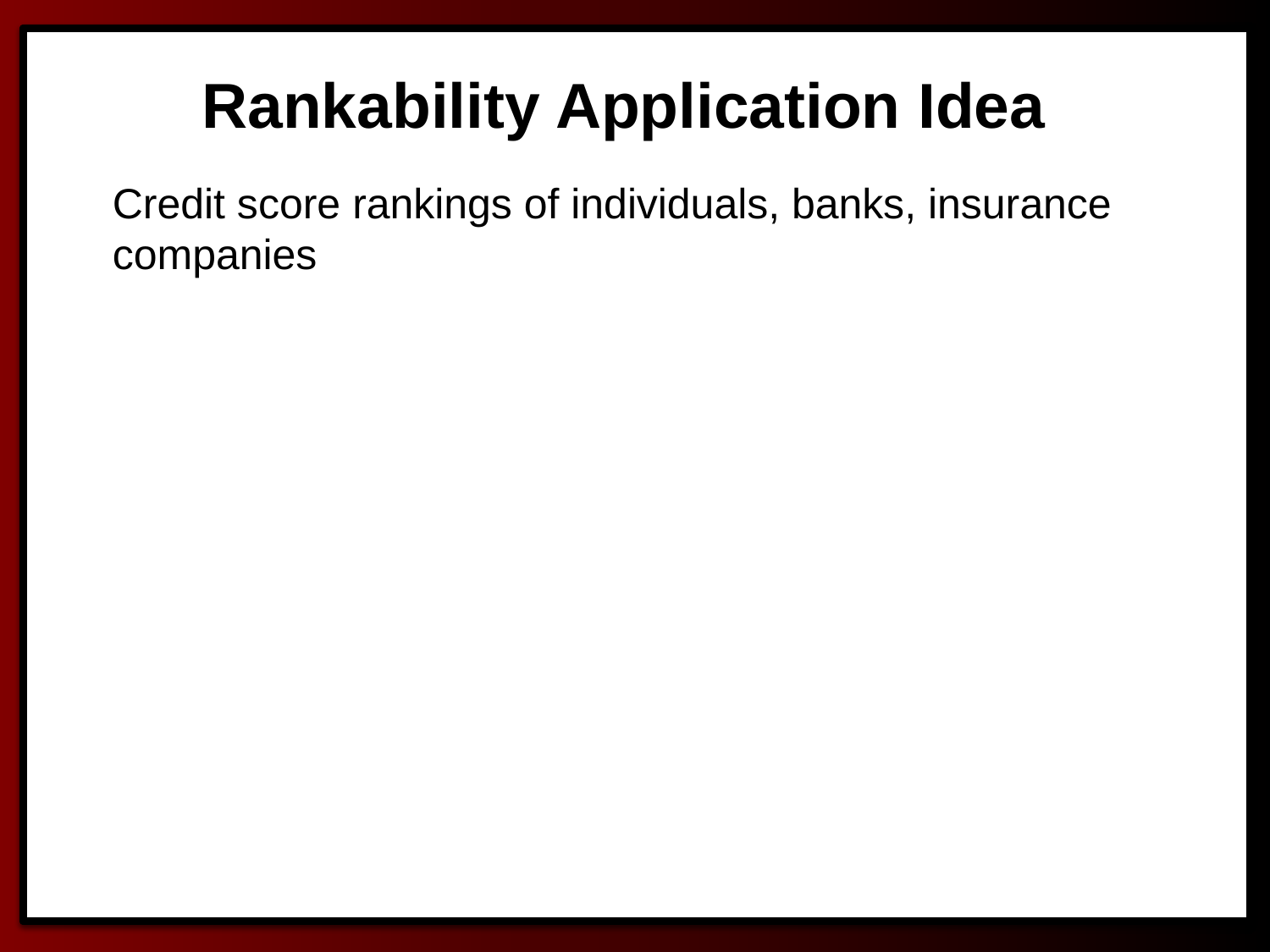

Rankability Application Idea

Credit score rankings of individuals, banks, insurance companies